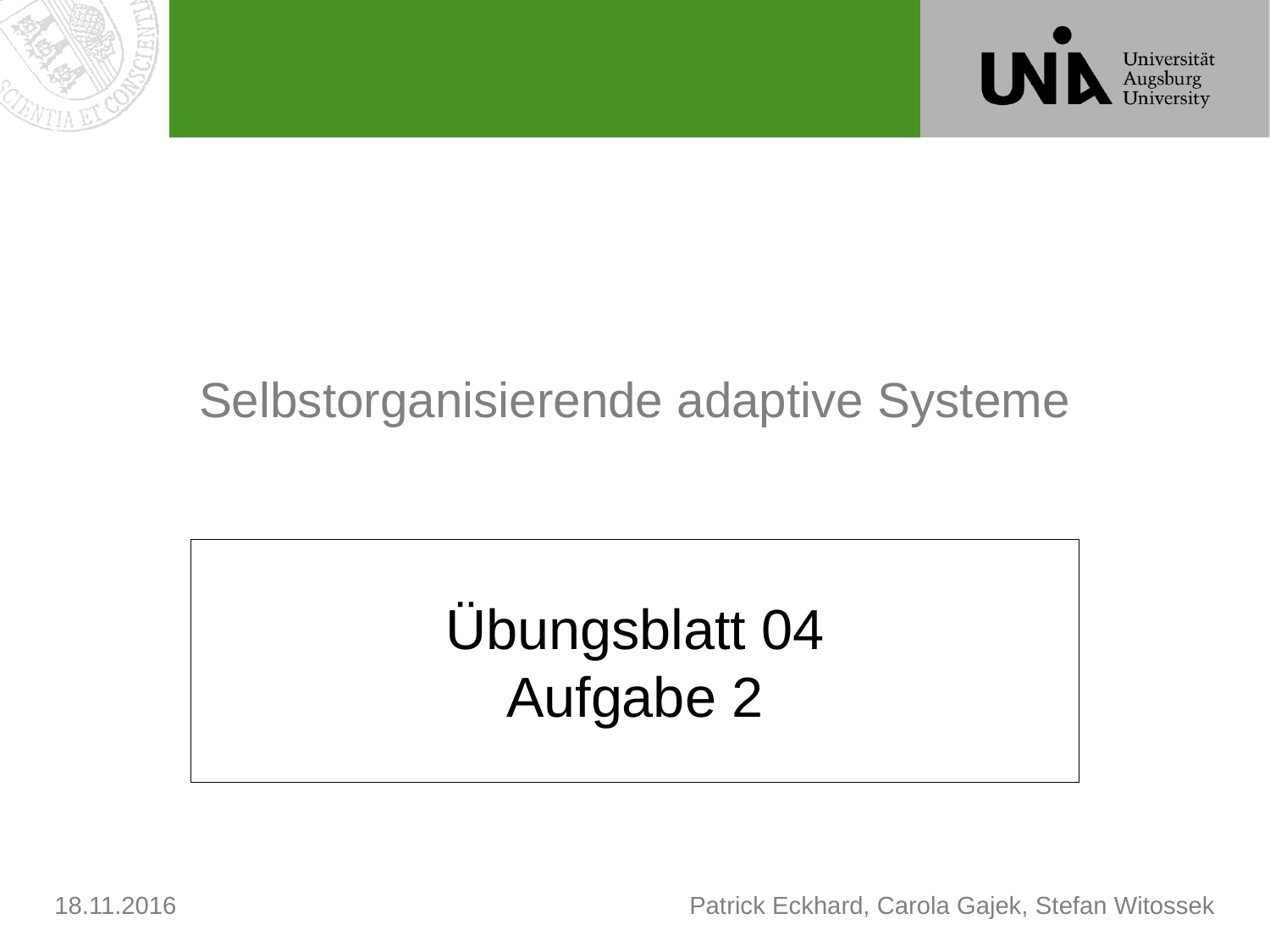

# Selbstorganisierende adaptive Systeme
Übungsblatt 04
Aufgabe 2
18.11.2016					Patrick Eckhard, Carola Gajek, Stefan Witossek